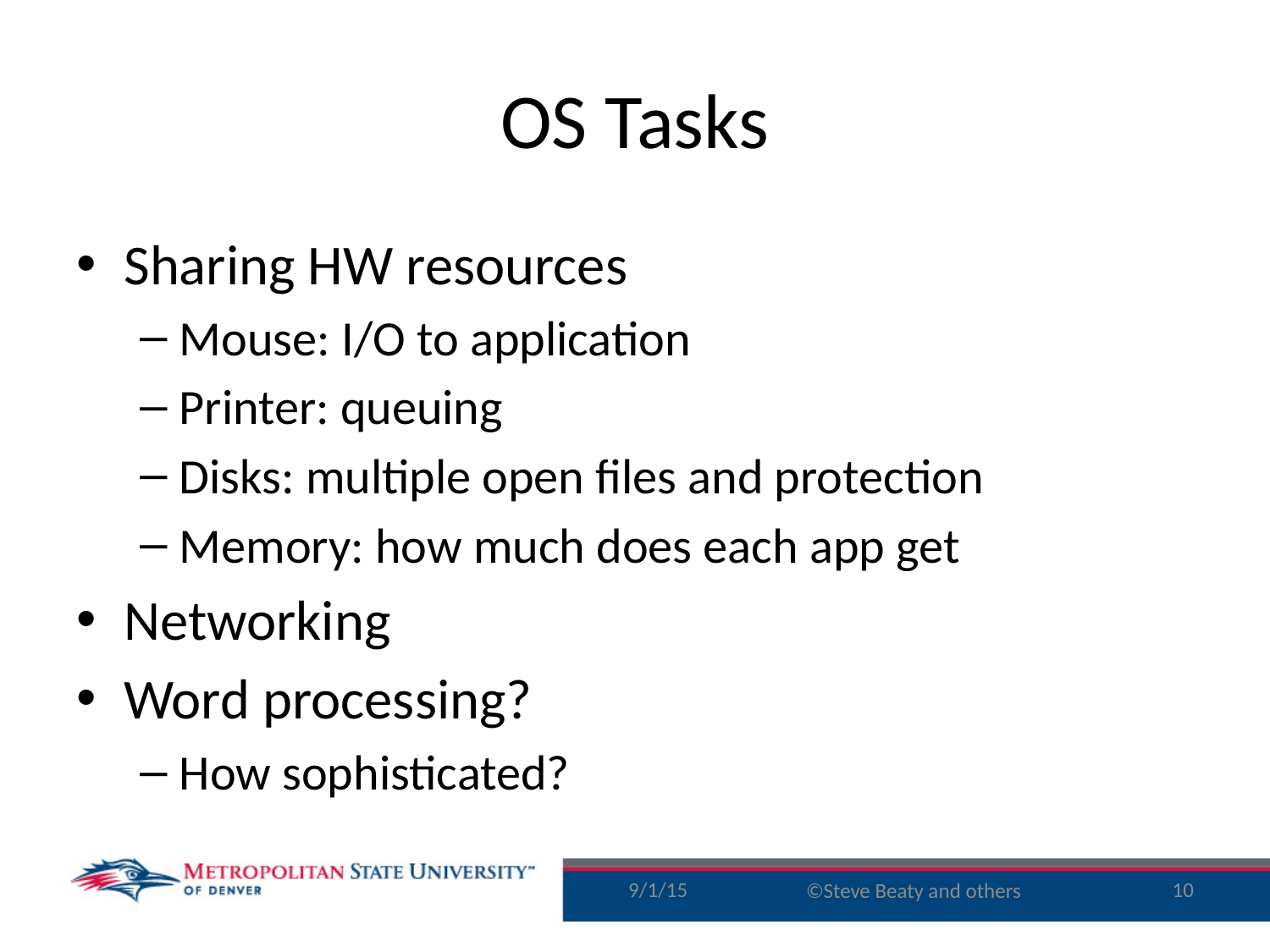

# OS Tasks
Sharing HW resources
Mouse: I/O to application
Printer: queuing
Disks: multiple open files and protection
Memory: how much does each app get
Networking
Word processing?
How sophisticated?
9/1/15
10
©Steve Beaty and others